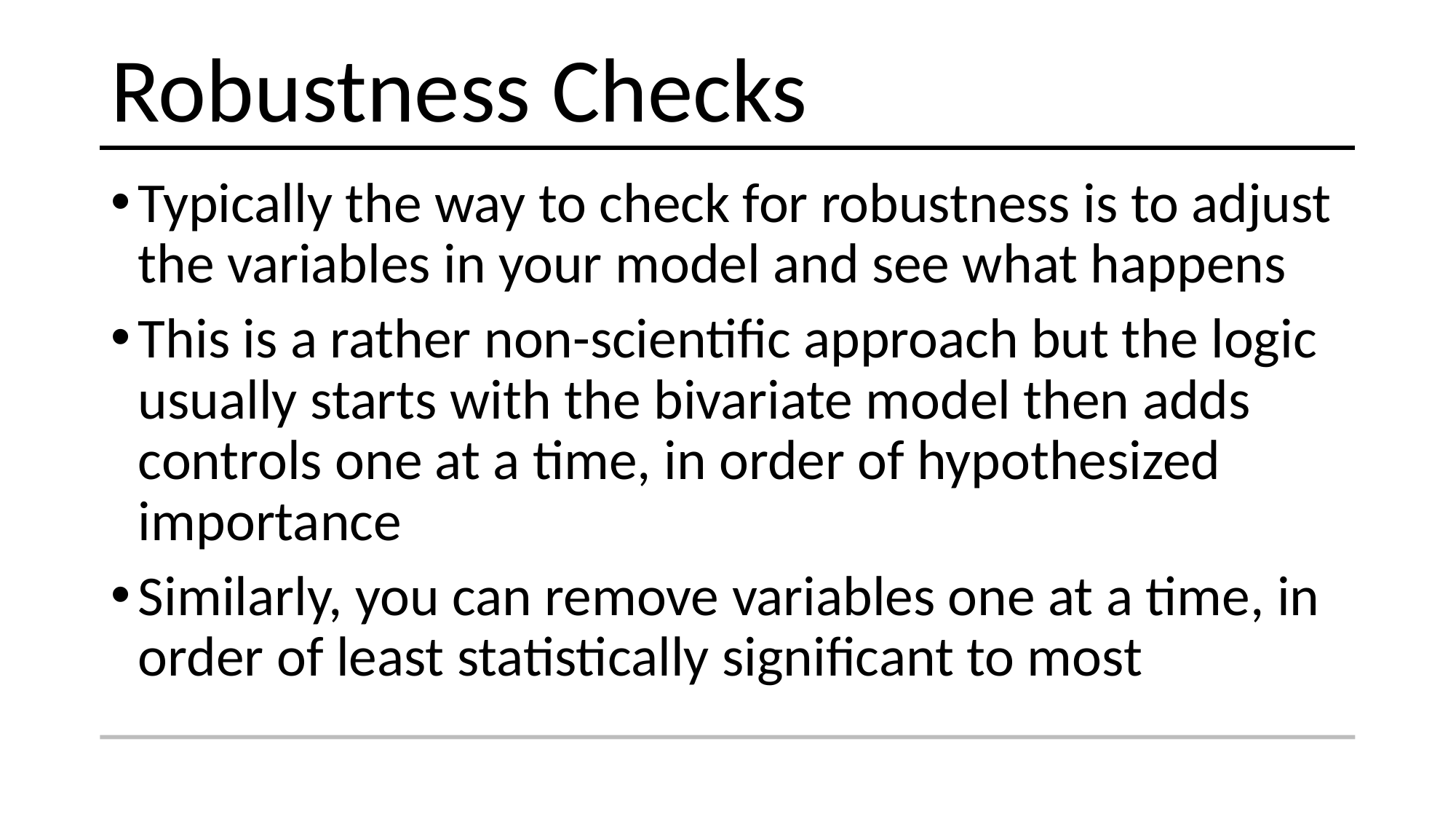

# Robustness Checks
Typically the way to check for robustness is to adjust the variables in your model and see what happens
This is a rather non-scientific approach but the logic usually starts with the bivariate model then adds controls one at a time, in order of hypothesized importance
Similarly, you can remove variables one at a time, in order of least statistically significant to most